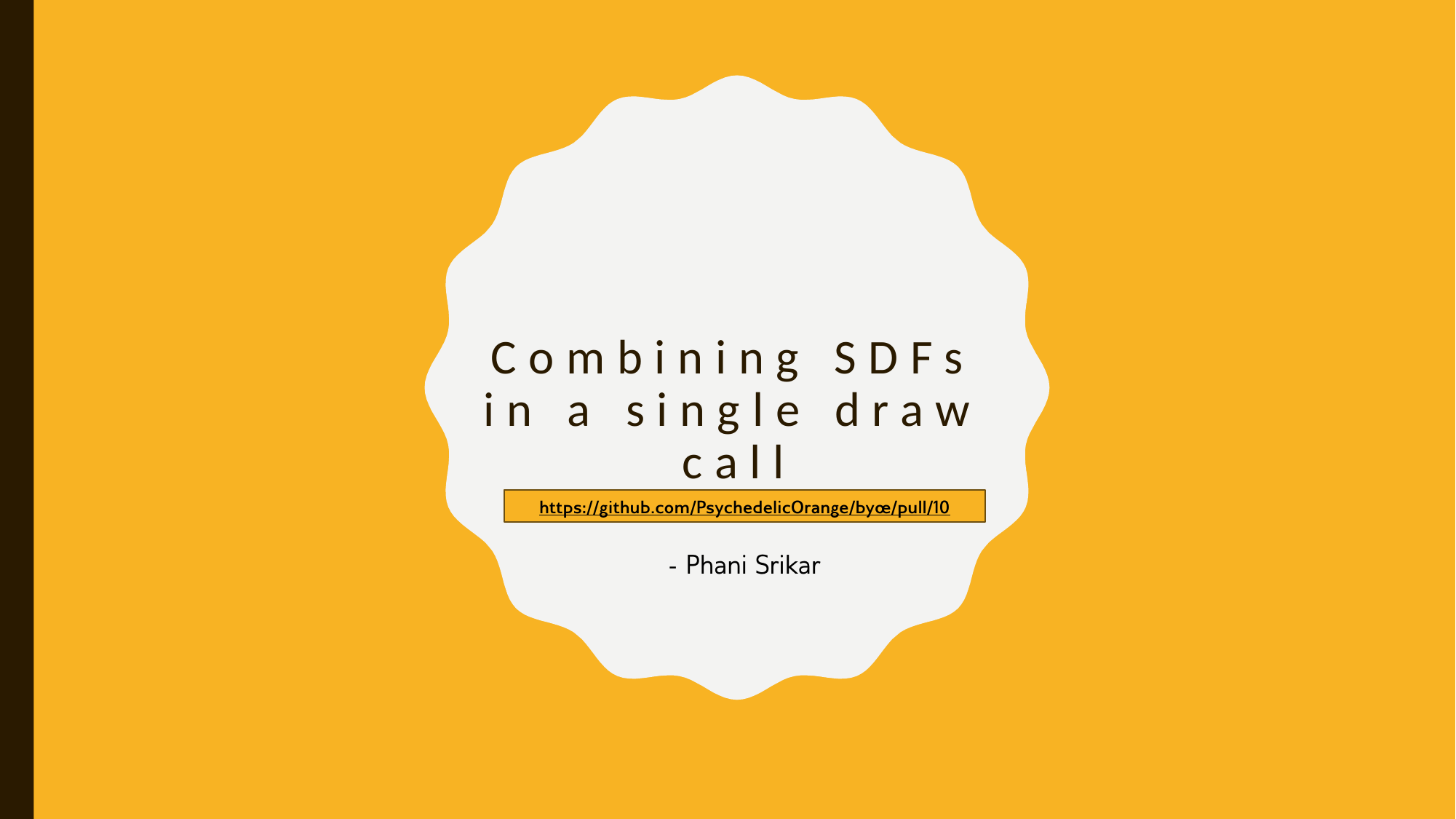

# Combining SDFs in a single draw call

https://github.com/PsychedelicOrange/byoe/pull/10
- Phani Srikar